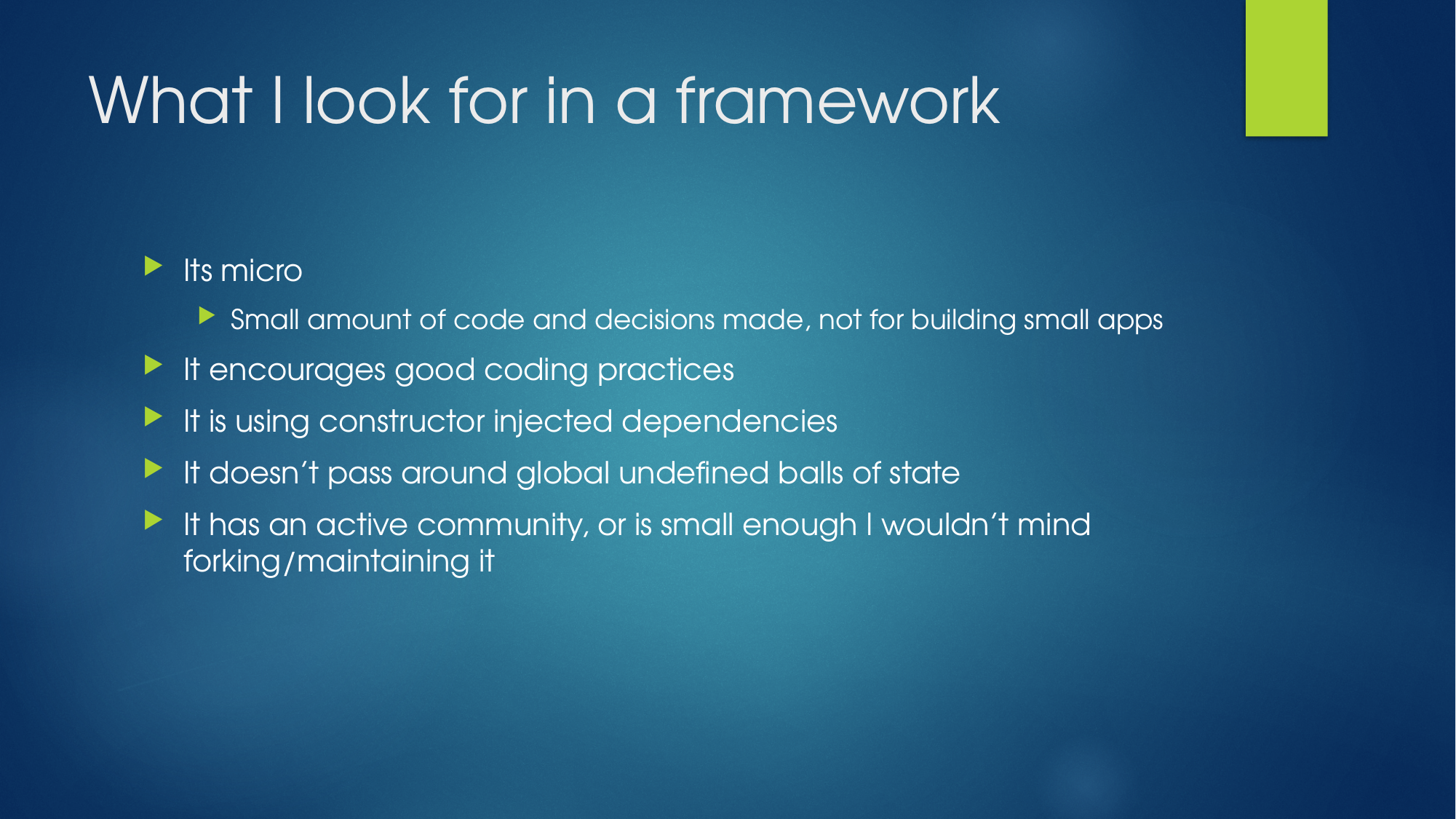

# What I look for in a framework
Its micro
Small amount of code and decisions made, not for building small apps
It encourages good coding practices
It is using constructor injected dependencies
It doesn’t pass around global undefined balls of state
It has an active community, or is small enough I wouldn’t mind forking/maintaining it